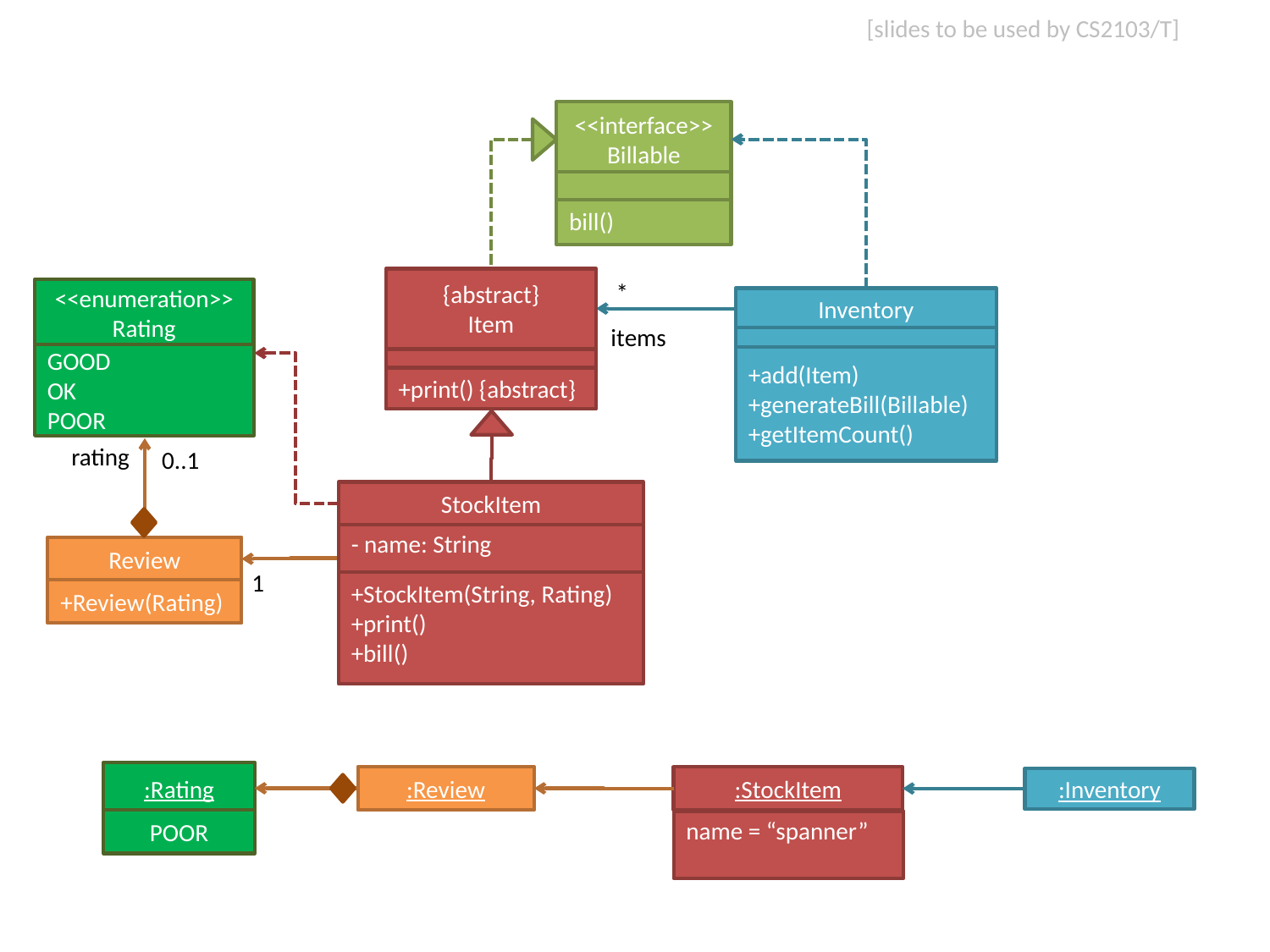

<<interface>>
Billable

bill()
{abstract}
Item
*
Inventory
items

+add(Item)
+generateBill(Billable)
+getItemCount()

+print() {abstract}

rating
0..1
StockItem
- name: String

Review
1
+StockItem(String, Rating)
+print()
+bill()
+Review(Rating)
<<enumeration>>
Rating
GOOD
OK
POOR

:Rating
:Review
:StockItem
:Inventory

POOR
name = “spanner”